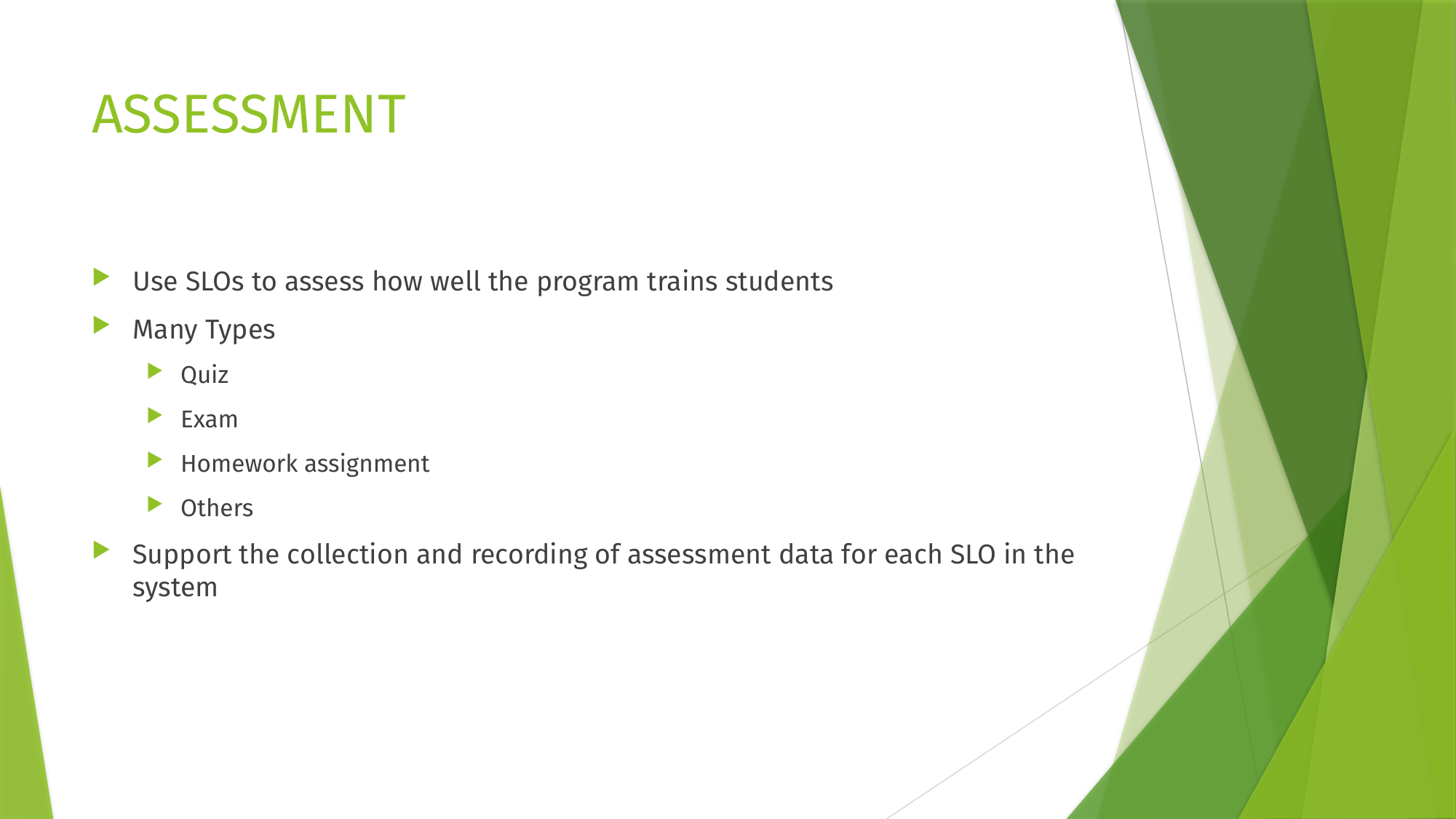

# ASSESSMENT
Use SLOs to assess how well the program trains students
Many Types
Quiz
Exam
Homework assignment
Others
Support the collection and recording of assessment data for each SLO in the system